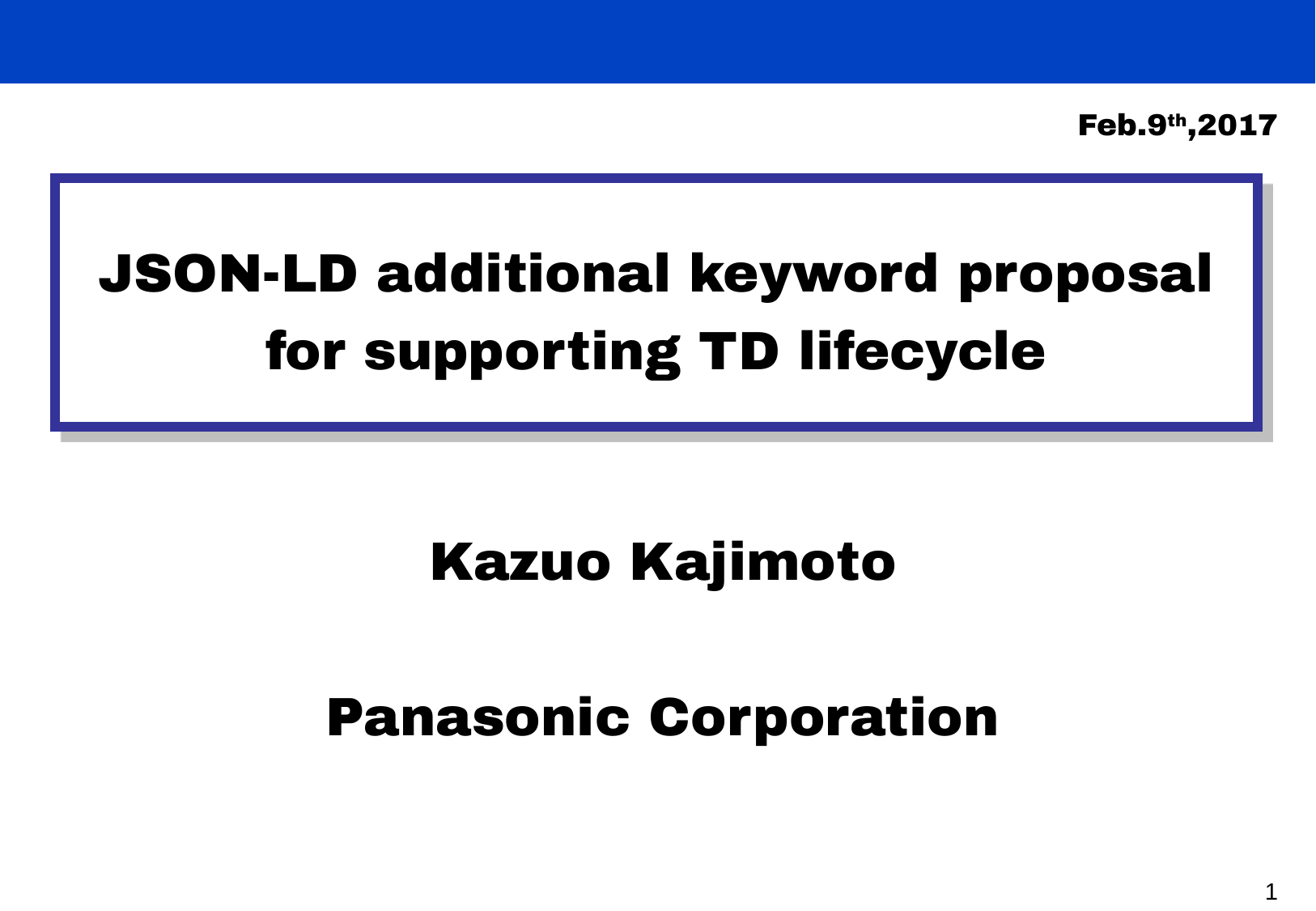

Feb.9th,2017
JSON-LD additional keyword proposal
for supporting TD lifecycle
Kazuo Kajimoto

Panasonic Corporation
1